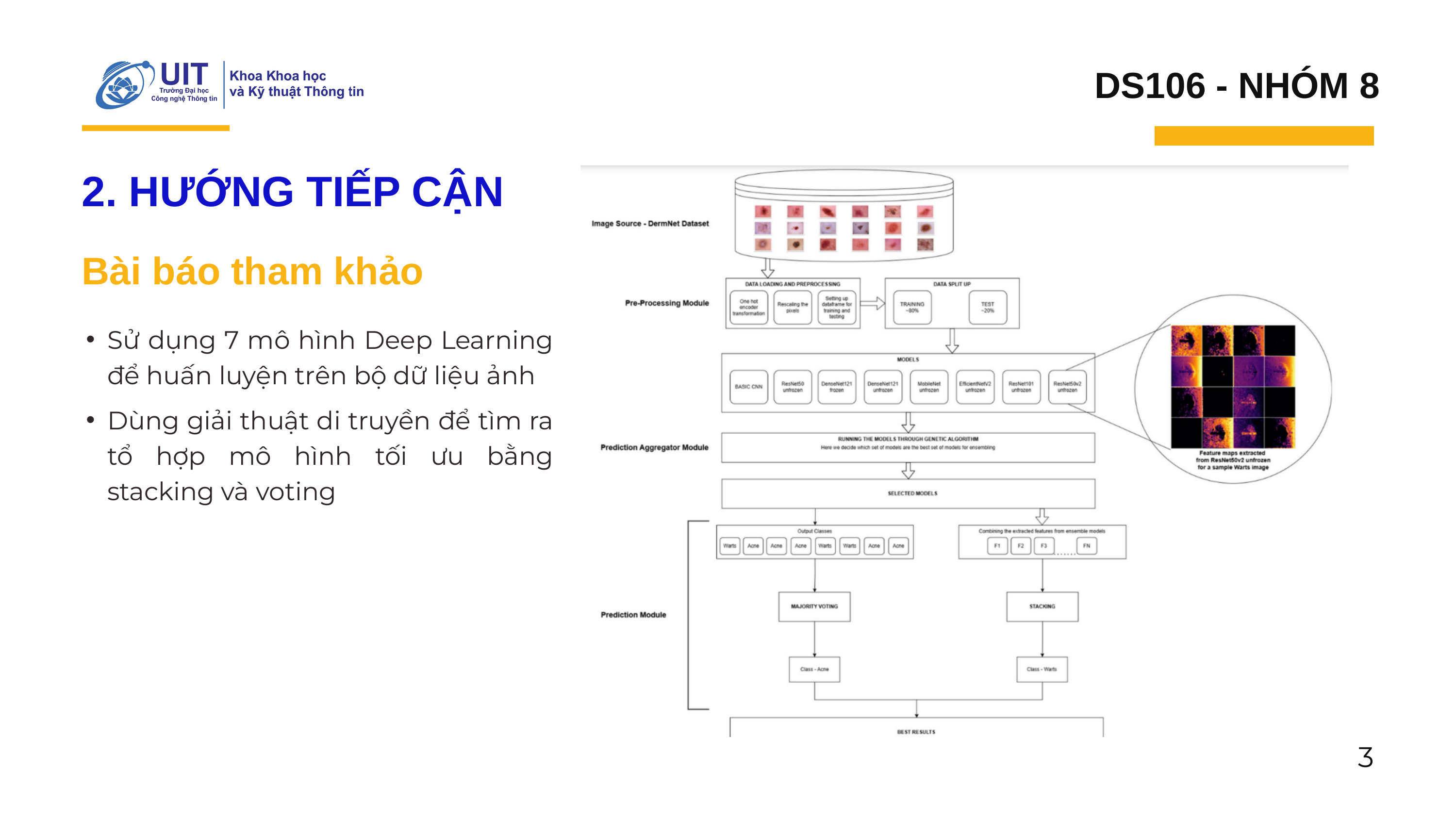

DS106 - NHÓM 8

2. HƯỚNG TIẾP CẬN
Bài báo tham khảo
Sử dụng 7 mô hình Deep Learning để huấn luyện trên bộ dữ liệu ảnh
Dùng giải thuật di truyền để tìm ra tổ hợp mô hình tối ưu bằng stacking và voting
3